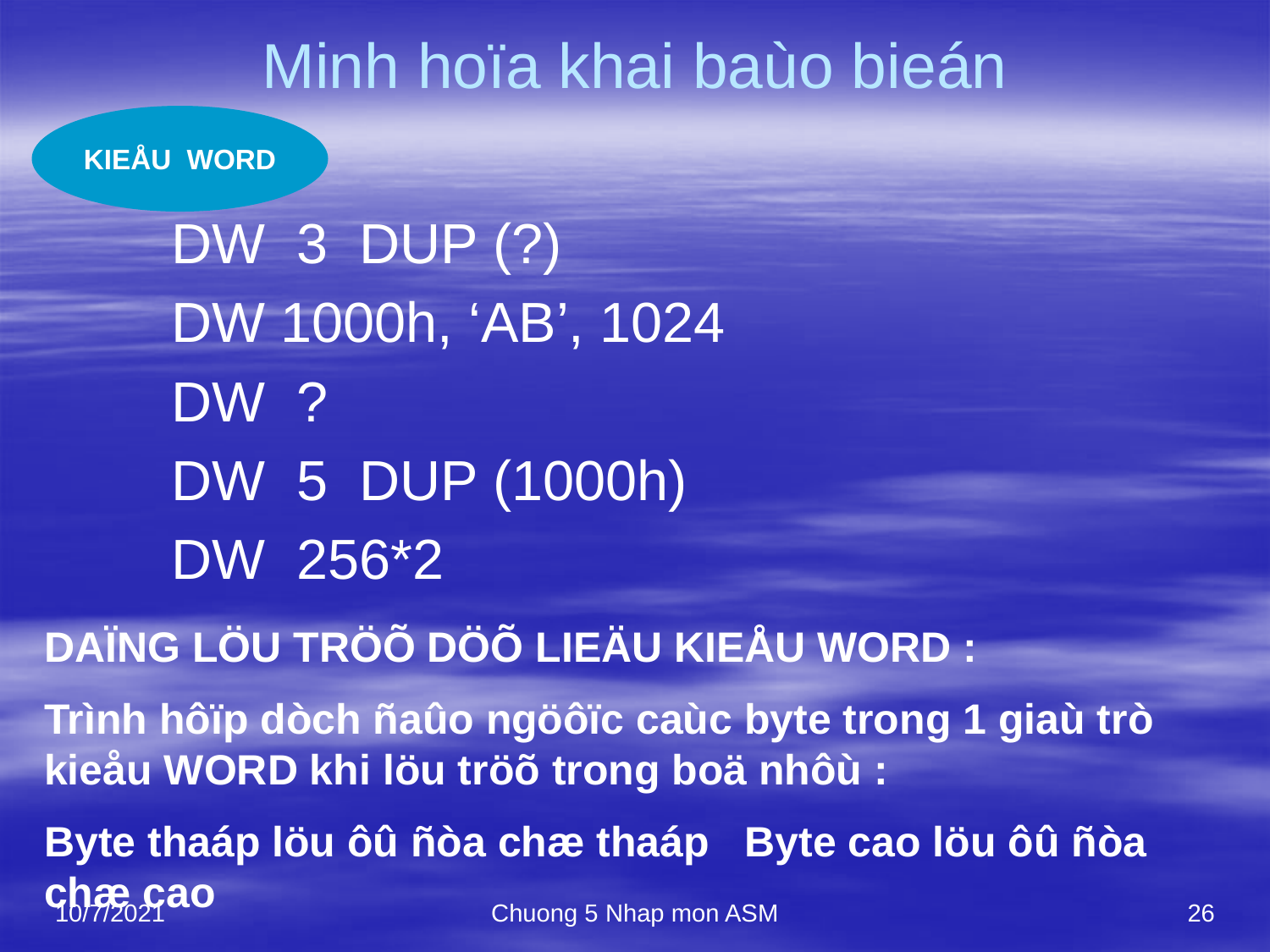

# Minh hoïa khai baùo bieán
KIEÅU  WORD
  DW  3  DUP (?)
  DW 1000h, ‘AB’, 1024
  DW  ?
  DW  5  DUP (1000h)
  DW  256*2
DAÏNG LÖU TRÖÕ DÖÕ LIEÄU KIEÅU WORD :
Trình hôïp dòch ñaûo ngöôïc caùc byte trong 1 giaù trò kieåu WORD khi löu tröõ trong boä nhôù :
Byte thaáp löu ôû ñòa chæ thaáp   Byte cao löu ôû ñòa chæ cao
10/7/2021
Chuong 5 Nhap mon ASM
26